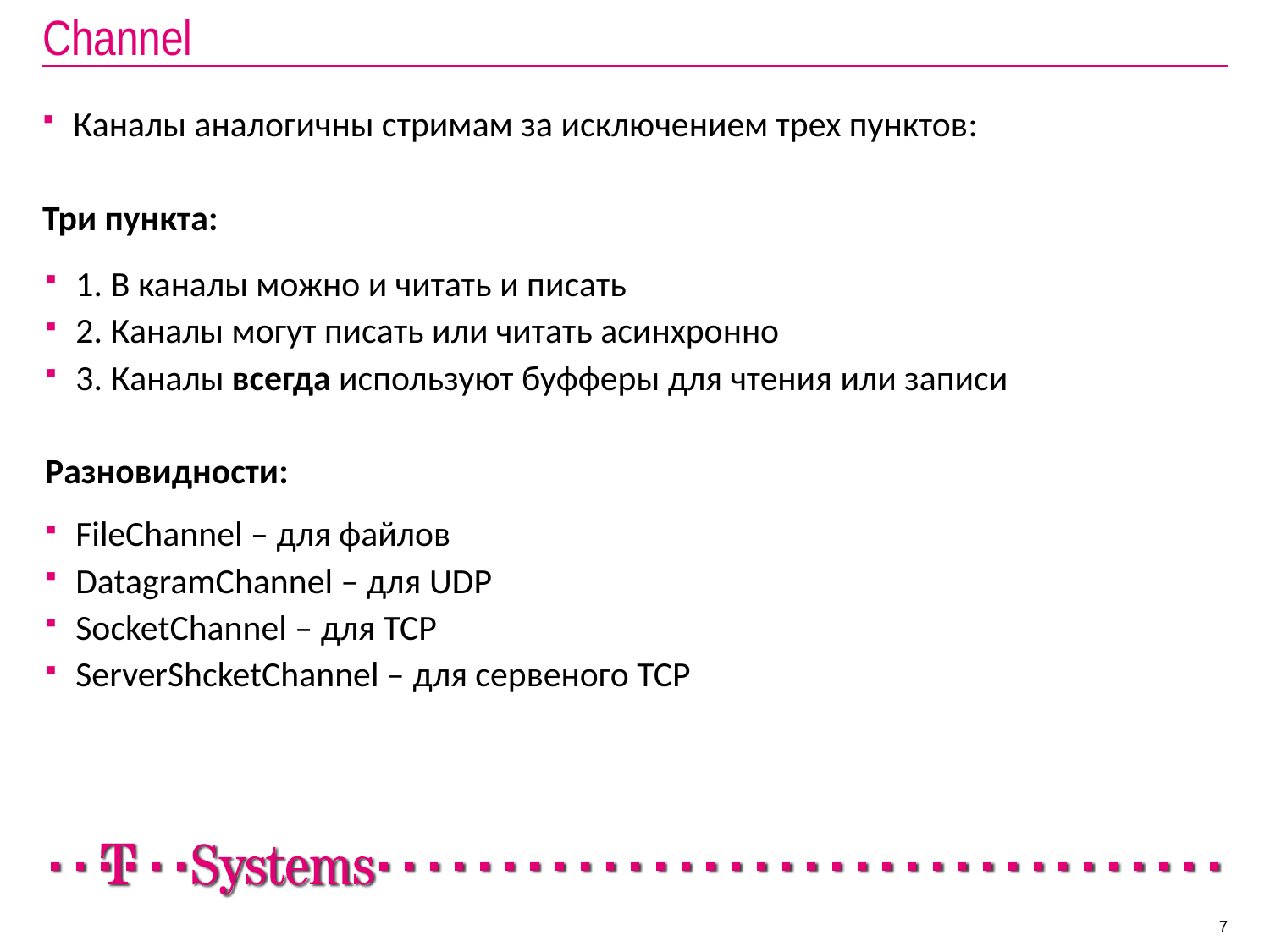

# Channel
Каналы аналогичны стримам за исключением трех пунктов:

Три пункта:

1. В каналы можно и читать и писать
2. Каналы могут писать или читать асинхронно
3. Каналы всегда используют буфферы для чтения или записи

Разновидности:

FileChannel – для файлов
DatagramChannel – для UDP
SocketChannel – для TCP
ServerShcketChannel – для сервеного TCP
7